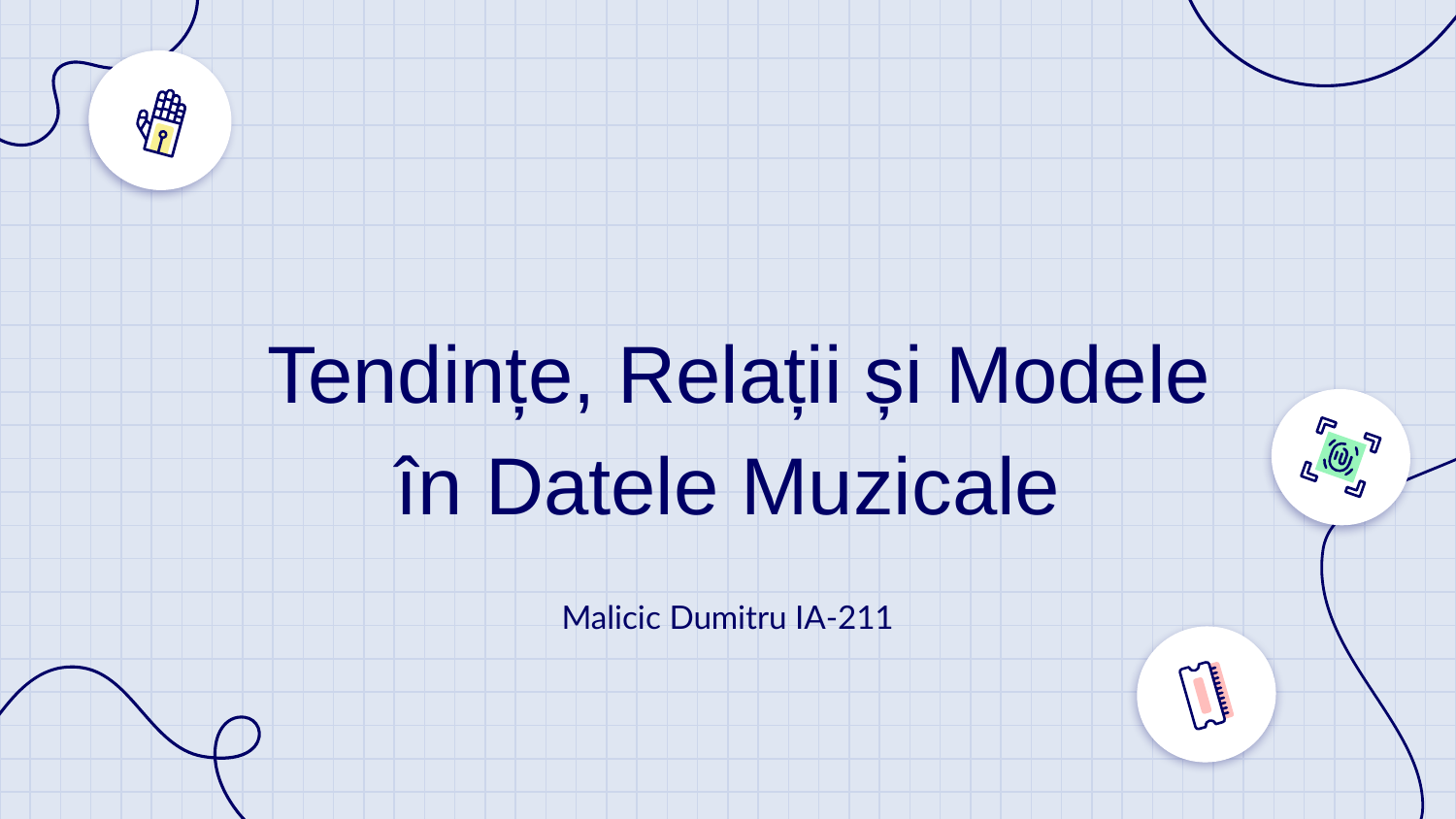

# Tendințe, Relații și Modele în Datele Muzicale

Malicic Dumitru IA-211